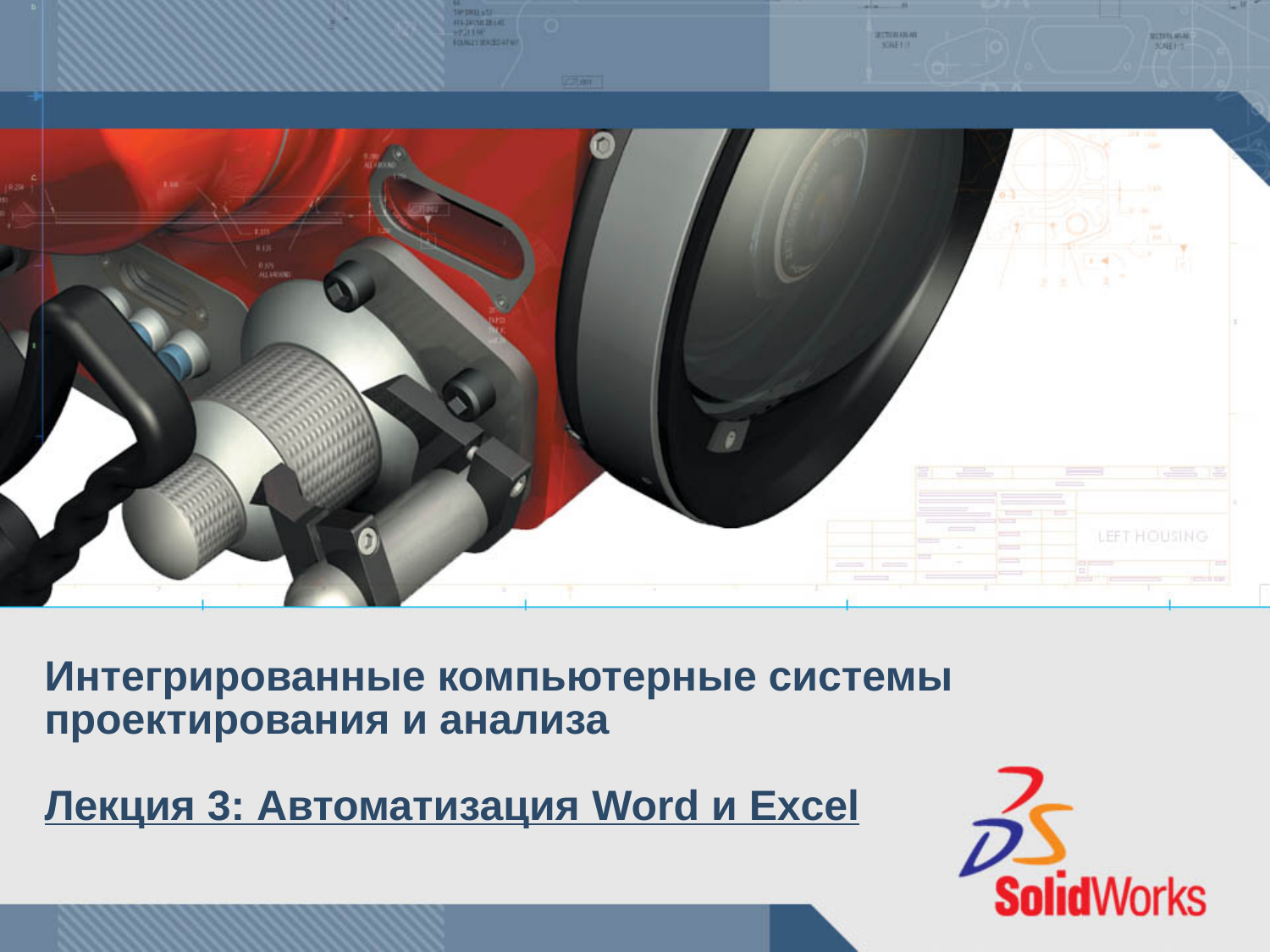

# Интегрированные компьютерные системы проектирования и анализа Лекция 3: Автоматизация Word и Excel